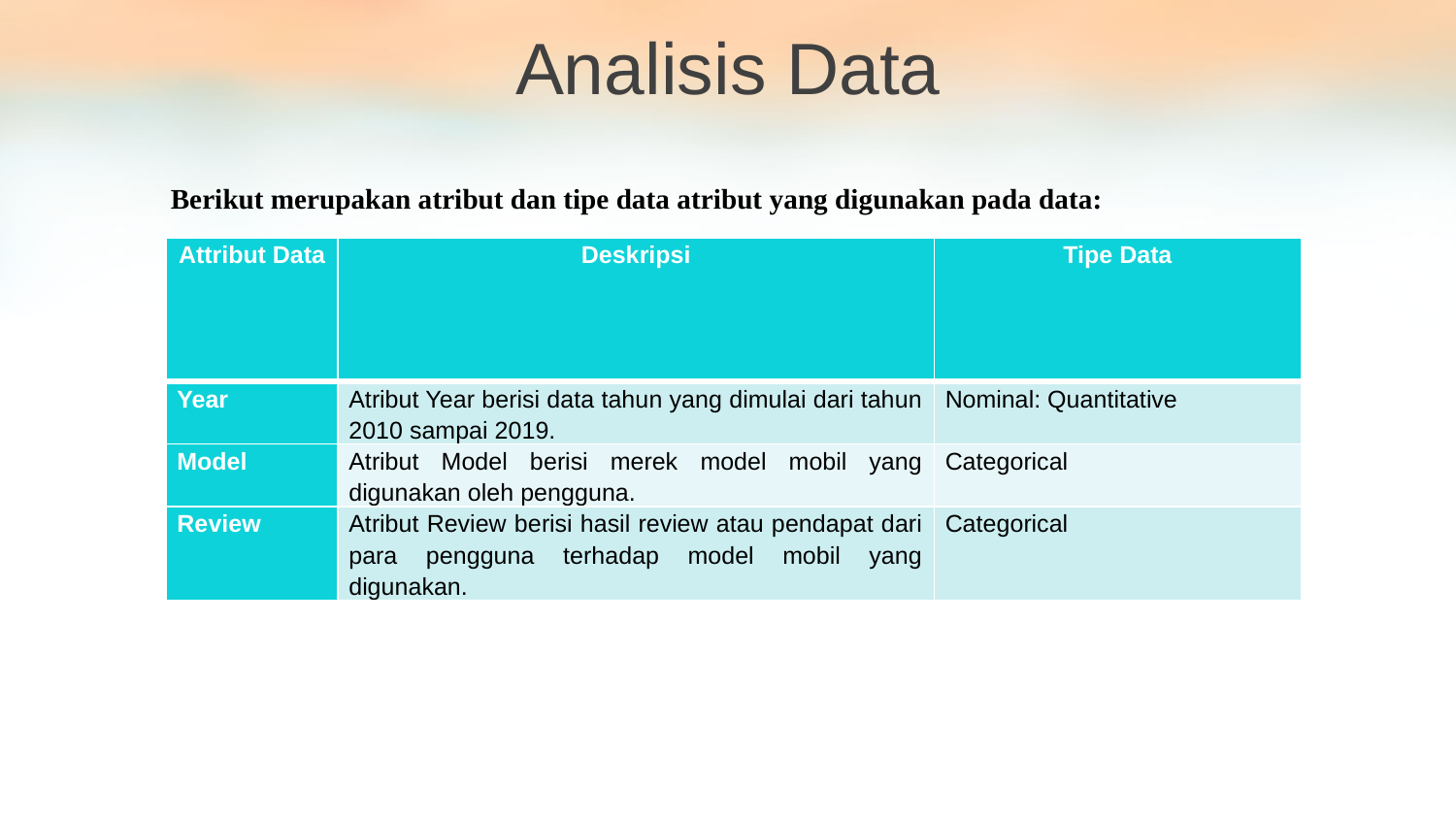

Analisis Data
Berikut merupakan atribut dan tipe data atribut yang digunakan pada data:
| Attribut Data | Deskripsi | Tipe Data |
| --- | --- | --- |
| Year | Atribut Year berisi data tahun yang dimulai dari tahun 2010 sampai 2019. | Nominal: Quantitative |
| Model | Atribut Model berisi merek model mobil yang digunakan oleh pengguna. | Categorical |
| Review | Atribut Review berisi hasil review atau pendapat dari para pengguna terhadap model mobil yang digunakan. | Categorical |